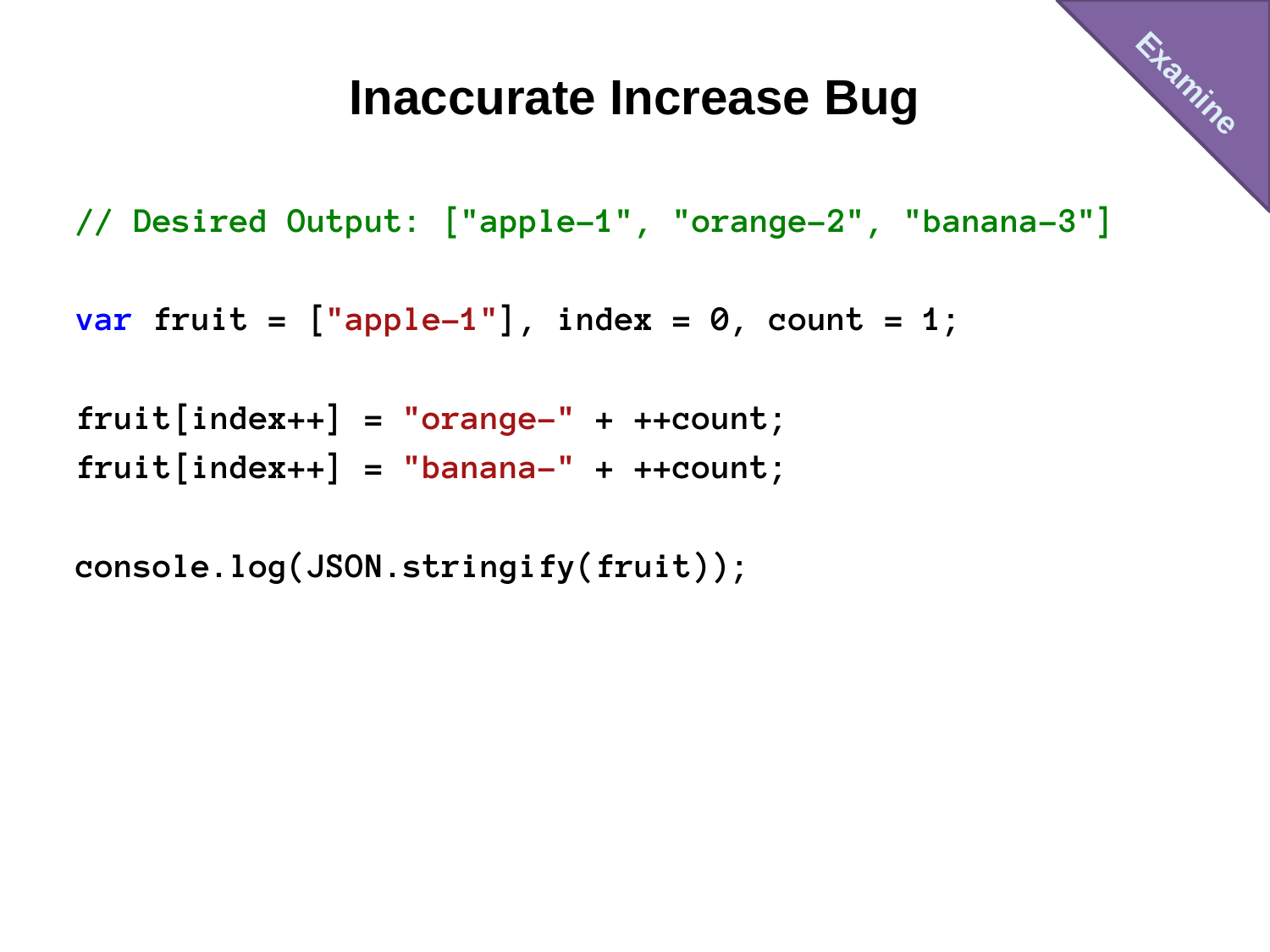

Examine
# Inaccurate Increase Bug
// Desired Output: ["apple-1", "orange-2", "banana-3"]

var fruit = ["apple-1"], index = 0, count = 1;

fruit[index++] = "orange-" + ++count;
fruit[index++] = "banana-" + ++count;

console.log(JSON.stringify(fruit));